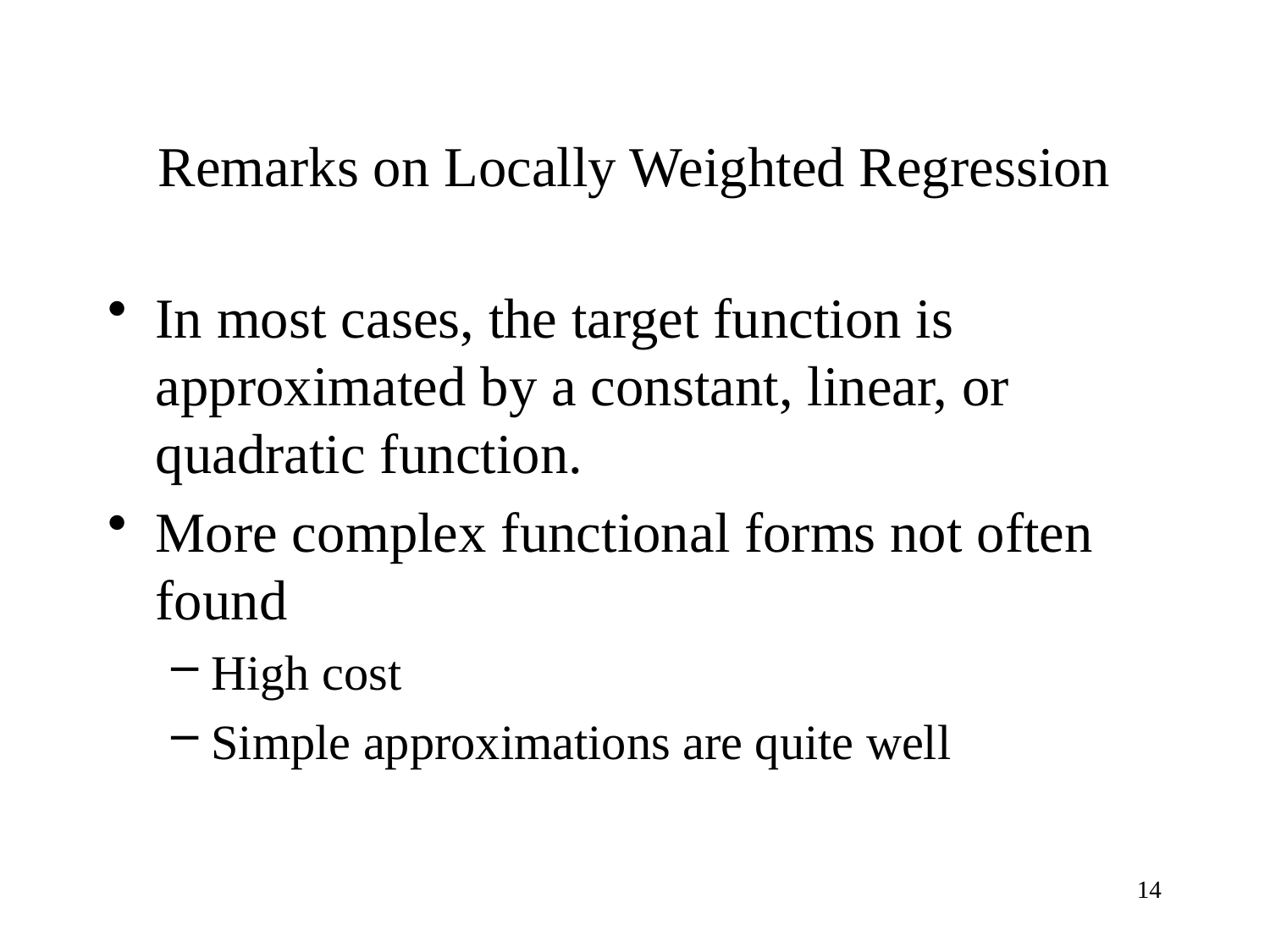

# Remarks on Locally Weighted Regression
In most cases, the target function is approximated by a constant, linear, or quadratic function.
More complex functional forms not often found
High cost
Simple approximations are quite well
14